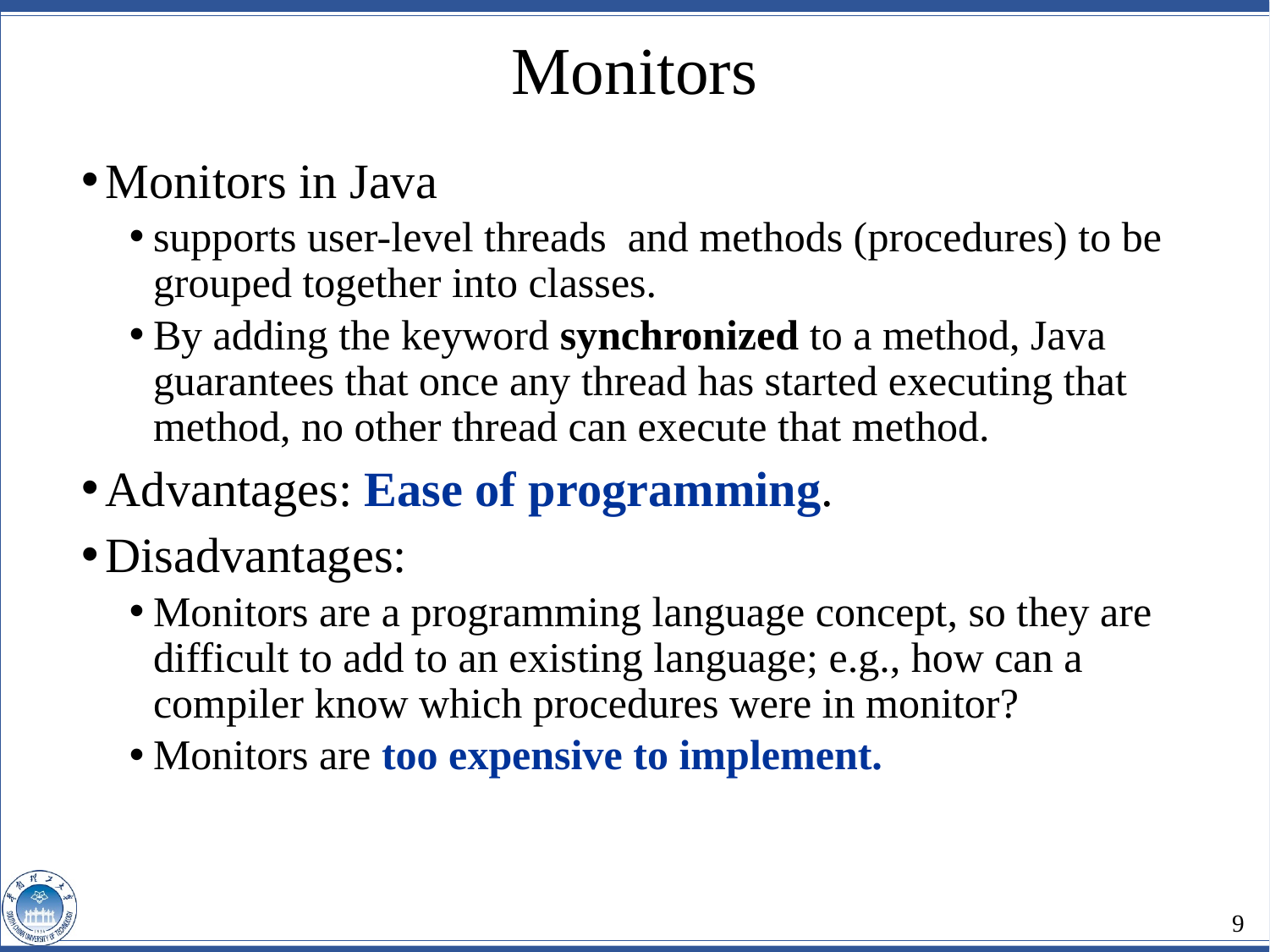

Monitors
Monitors in Java
supports user-level threads  and methods (procedures) to be grouped together into classes.
By adding the keyword synchronized to a method, Java guarantees that once any thread has started executing that method, no other thread can execute that method.
Advantages: Ease of programming.
Disadvantages:
Monitors are a programming language concept, so they are difficult to add to an existing language; e.g., how can a compiler know which procedures were in monitor?
Monitors are too expensive to implement.
9